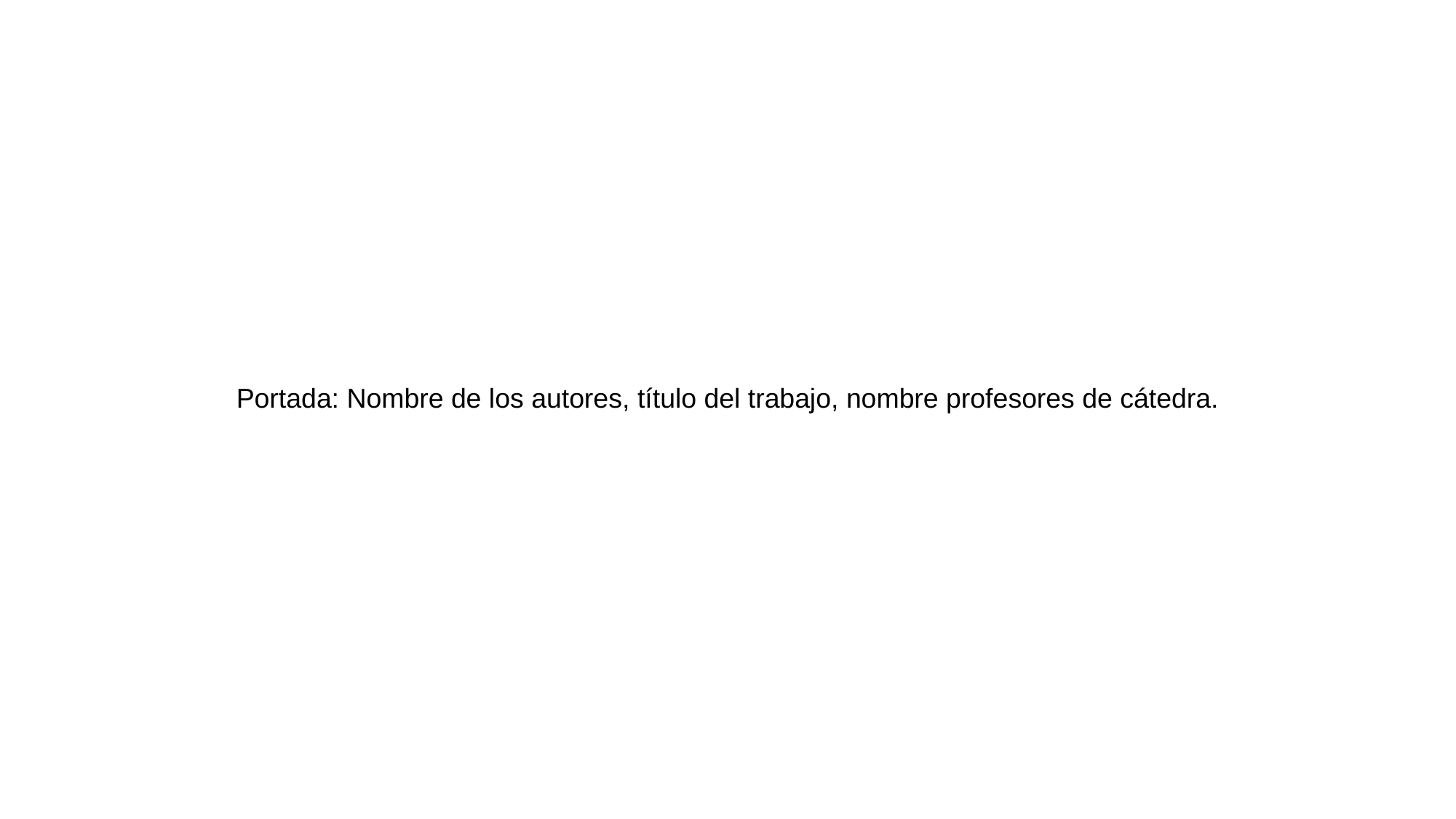

# Portada: Nombre de los autores, título del trabajo, nombre profesores de cátedra.